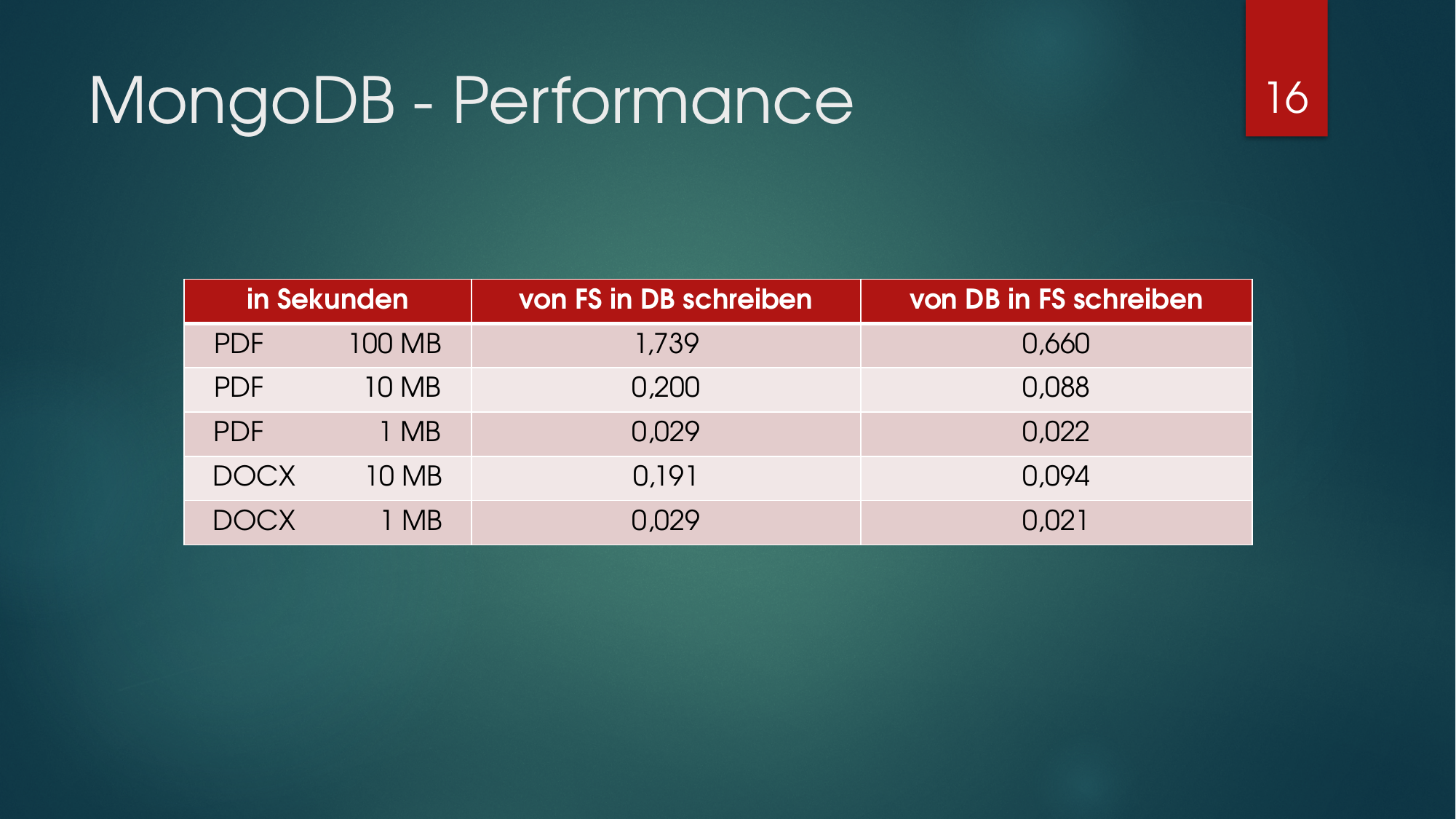

16
# MongoDB - Performance
| in Sekunden | von FS in DB schreiben | von DB in FS schreiben |
| --- | --- | --- |
| PDF 100 MB | 1,739 | 0,660 |
| PDF 10 MB | 0,200 | 0,088 |
| PDF 1 MB | 0,029 | 0,022 |
| DOCX 10 MB | 0,191 | 0,094 |
| DOCX 1 MB | 0,029 | 0,021 |